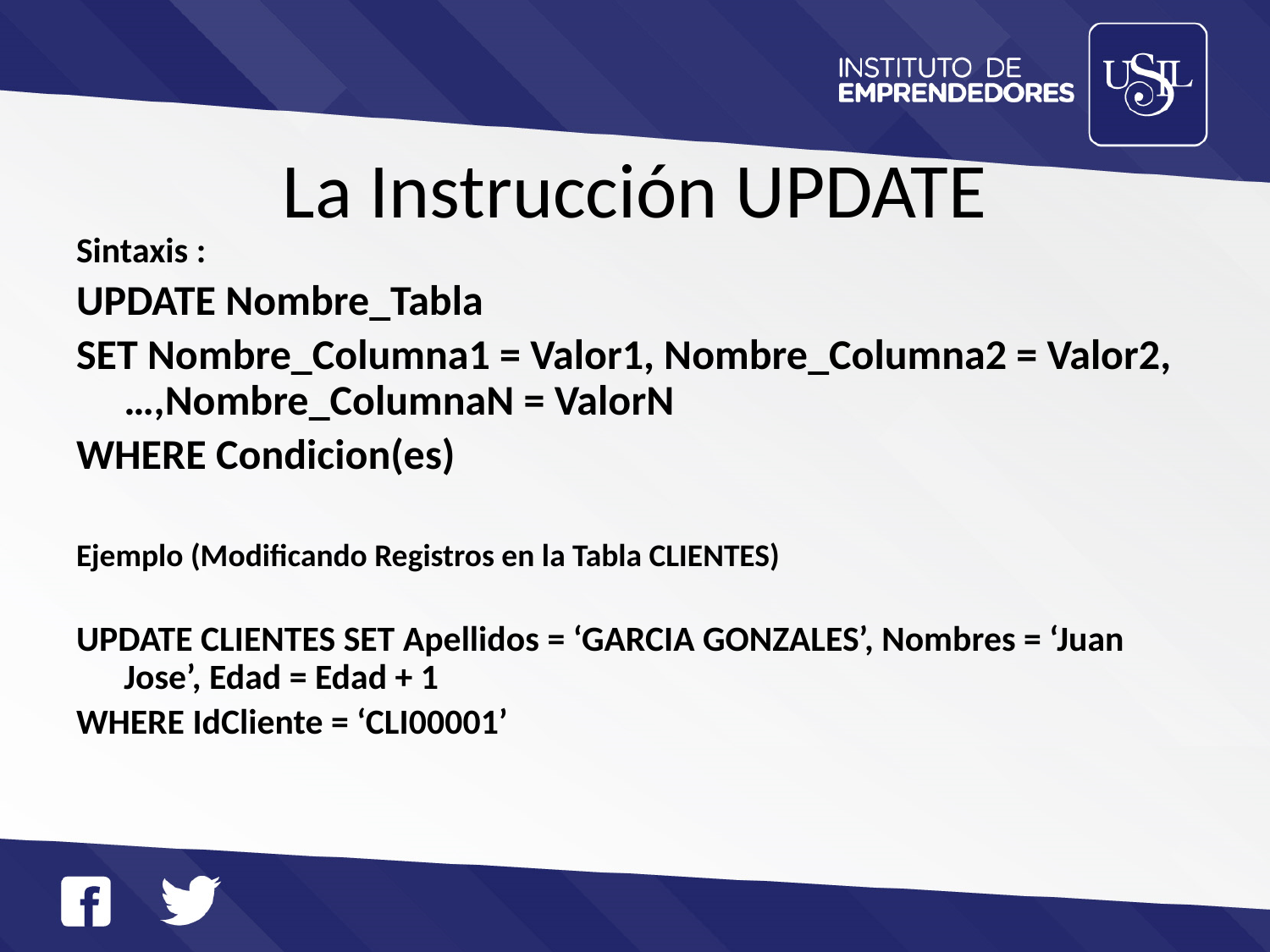

# La Instrucción UPDATE
Sintaxis :
UPDATE Nombre_Tabla
SET Nombre_Columna1 = Valor1, Nombre_Columna2 = Valor2,…,Nombre_ColumnaN = ValorN
WHERE Condicion(es)

Ejemplo (Modificando Registros en la Tabla CLIENTES)

UPDATE CLIENTES SET Apellidos = ‘GARCIA GONZALES’, Nombres = ‘Juan Jose’, Edad = Edad + 1
WHERE IdCliente = ‘CLI00001’